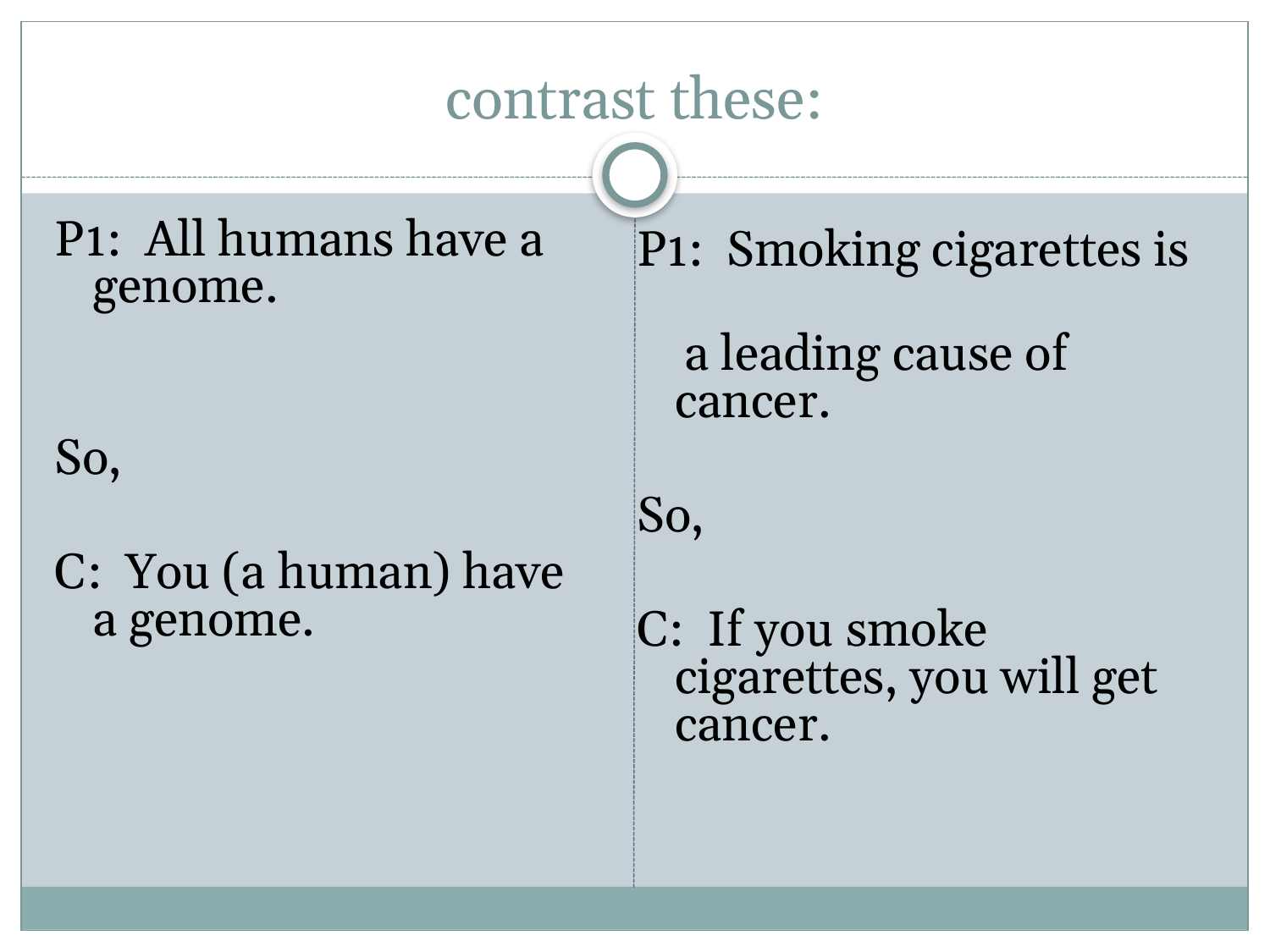

# contrast these:
P1:  All humans have a genome.

So,

C:  You (a human) have a genome.

P1:  Smoking cigarettes is
    a leading cause of cancer.

So,

C:  If you smoke cigarettes, you will get cancer.